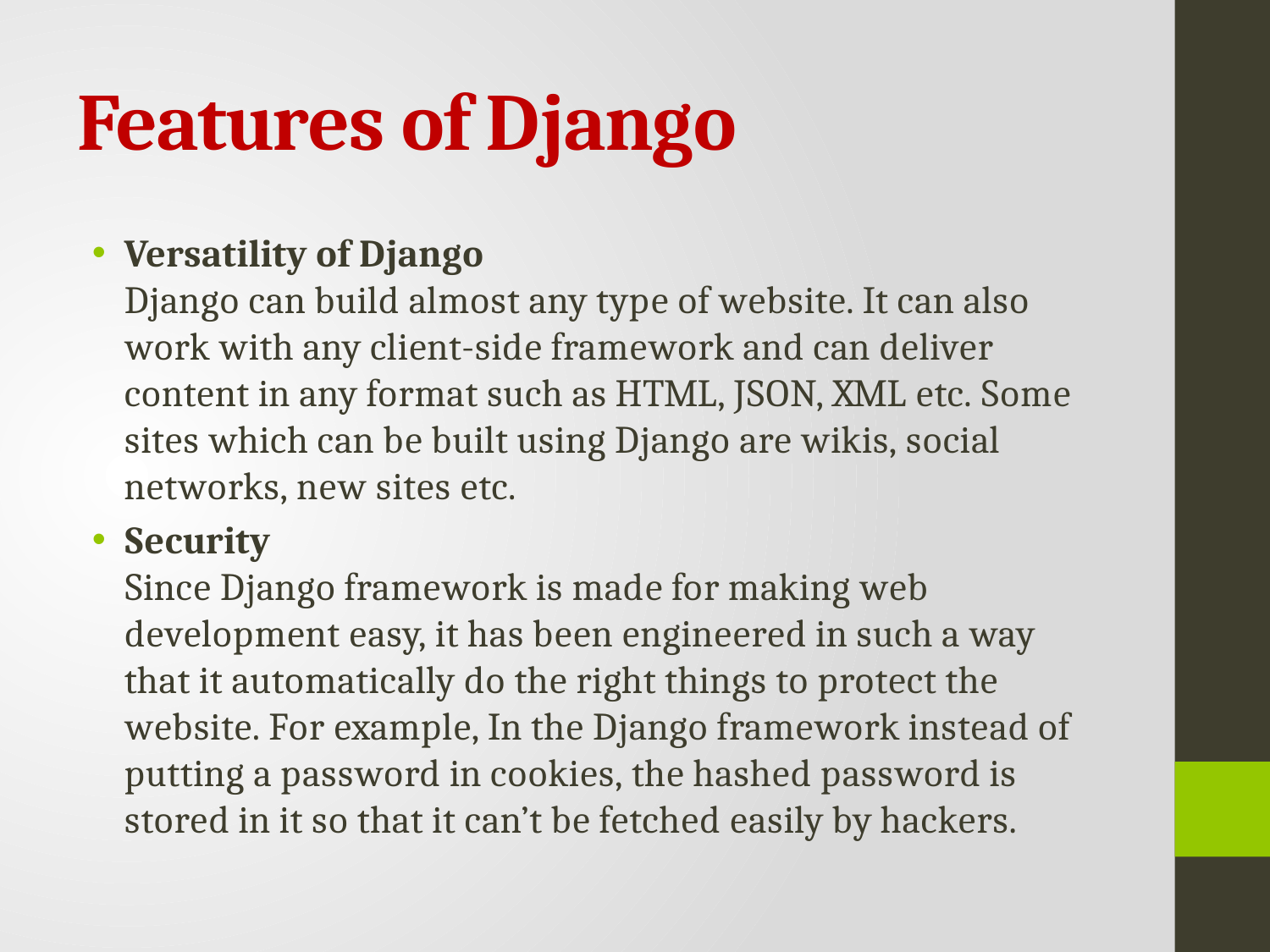

# Features of Django
Versatility of Django
Django can build almost any type of website. It can also work with any client-side framework and can deliver content in any format such as HTML, JSON, XML etc. Some sites which can be built using Django are wikis, social networks, new sites etc.
Security
Since Django framework is made for making web development easy, it has been engineered in such a way that it automatically do the right things to protect the website. For example, In the Django framework instead of putting a password in cookies, the hashed password is stored in it so that it can’t be fetched easily by hackers.